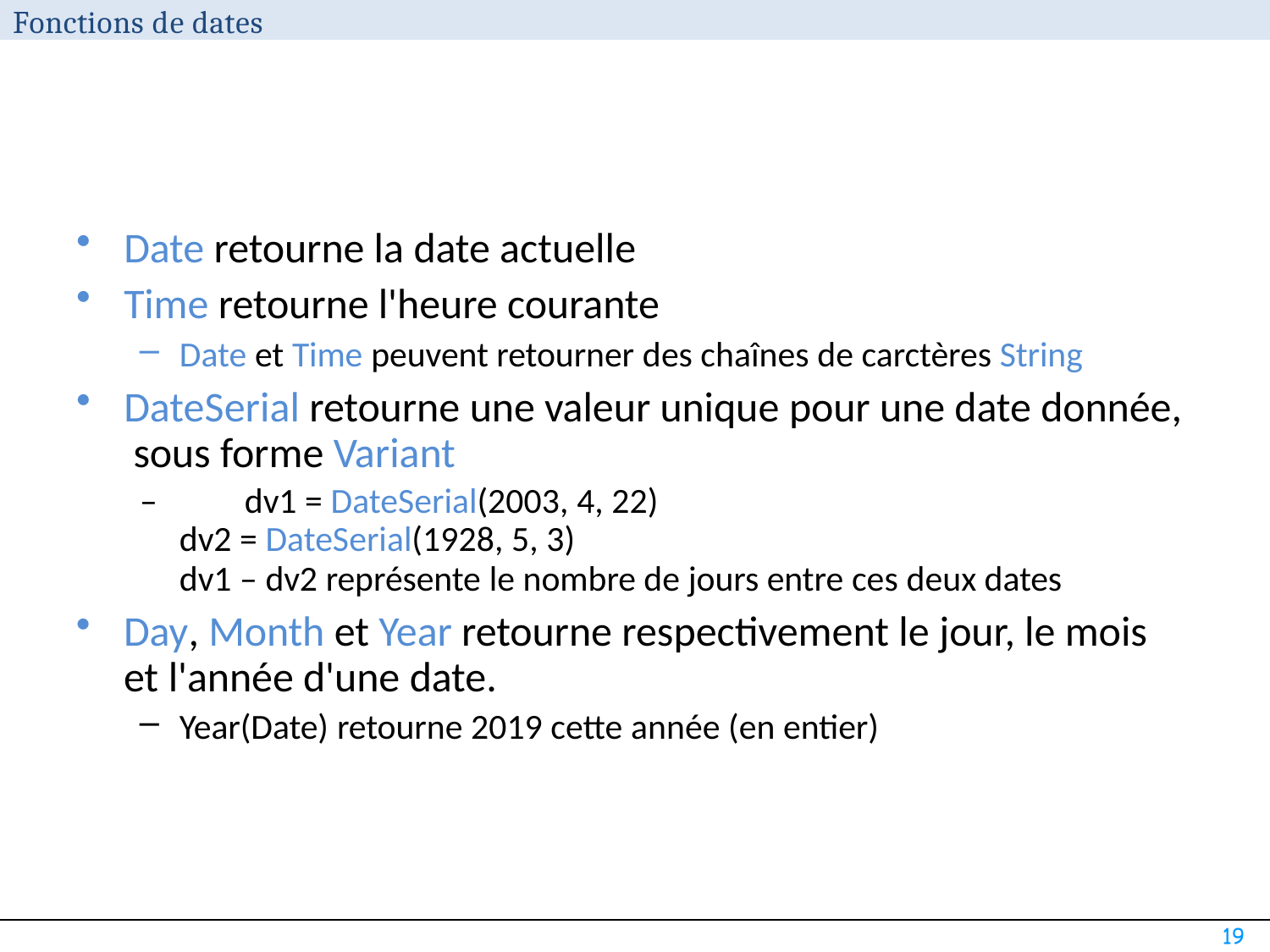

Fonctions de dates
Date retourne la date actuelle
Time retourne l'heure courante
Date et Time peuvent retourner des chaînes de carctères String
DateSerial retourne une valeur unique pour une date donnée,  sous forme Variant
–	dv1 = DateSerial(2003, 4, 22)
dv2 = DateSerial(1928, 5, 3)
dv1 – dv2 représente le nombre de jours entre ces deux dates
Day, Month et Year retourne respectivement le jour, le mois  et l'année d'une date.
Year(Date) retourne 2019 cette année (en entier)
19